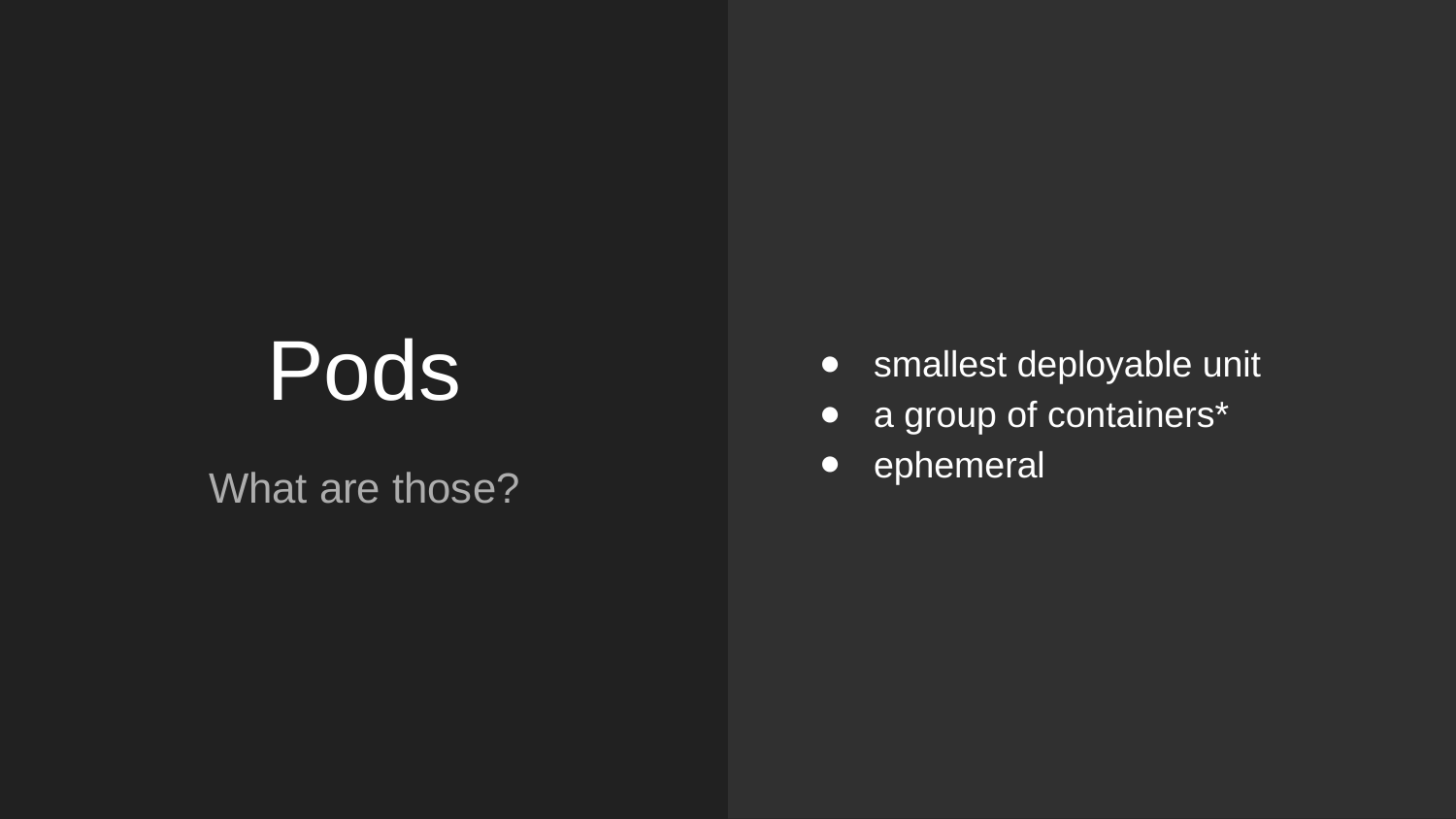

smallest deployable unit
a group of containers*
ephemeral
# Pods
What are those?